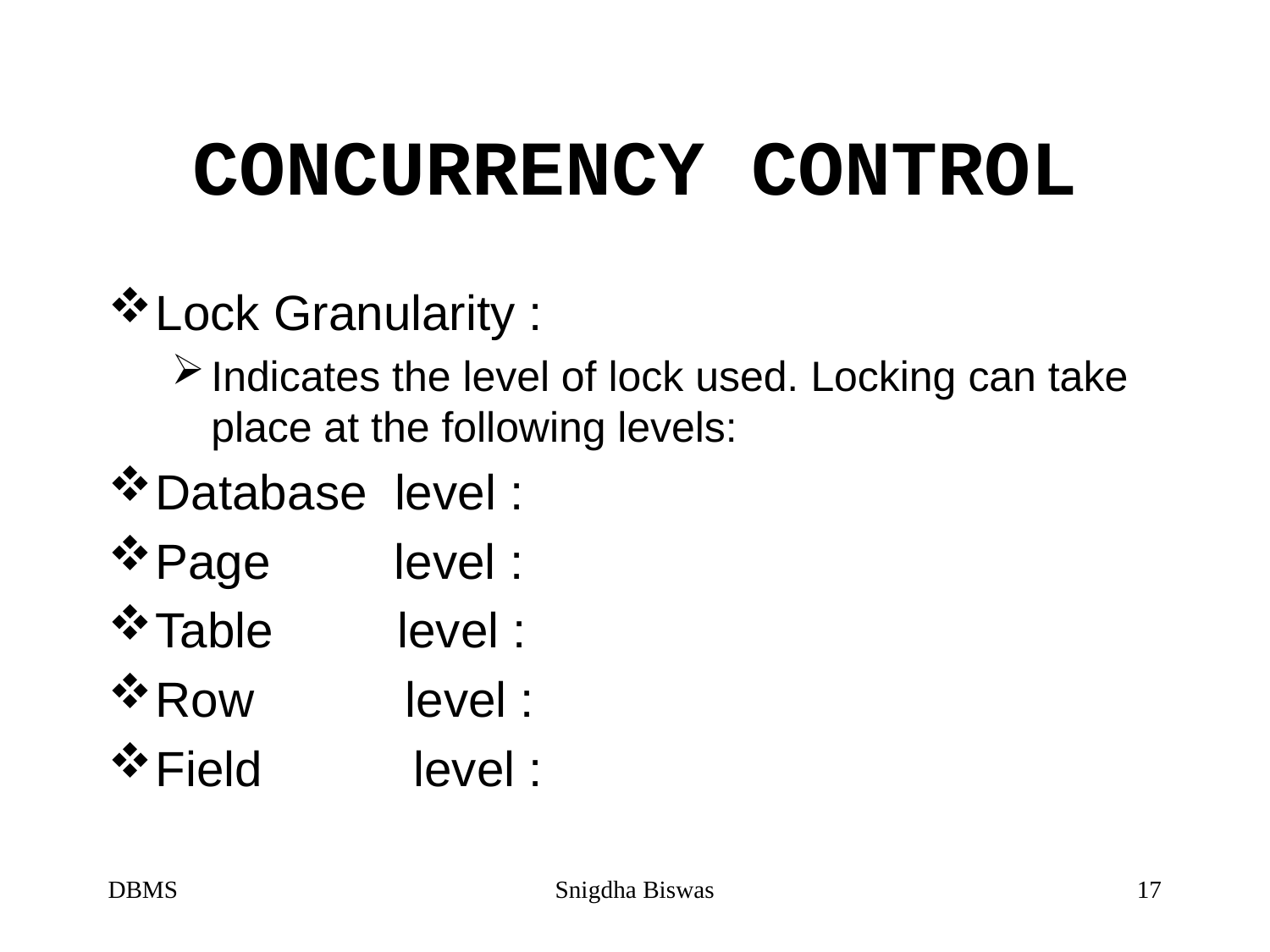

# CONCURRENCY CONTROL
Lock Granularity :
Indicates the level of lock used. Locking can take place at the following levels:
Database  level :
Page         level :
Table         level :
Row           level :
Field           level :

DBMS
Snigdha Biswas
17